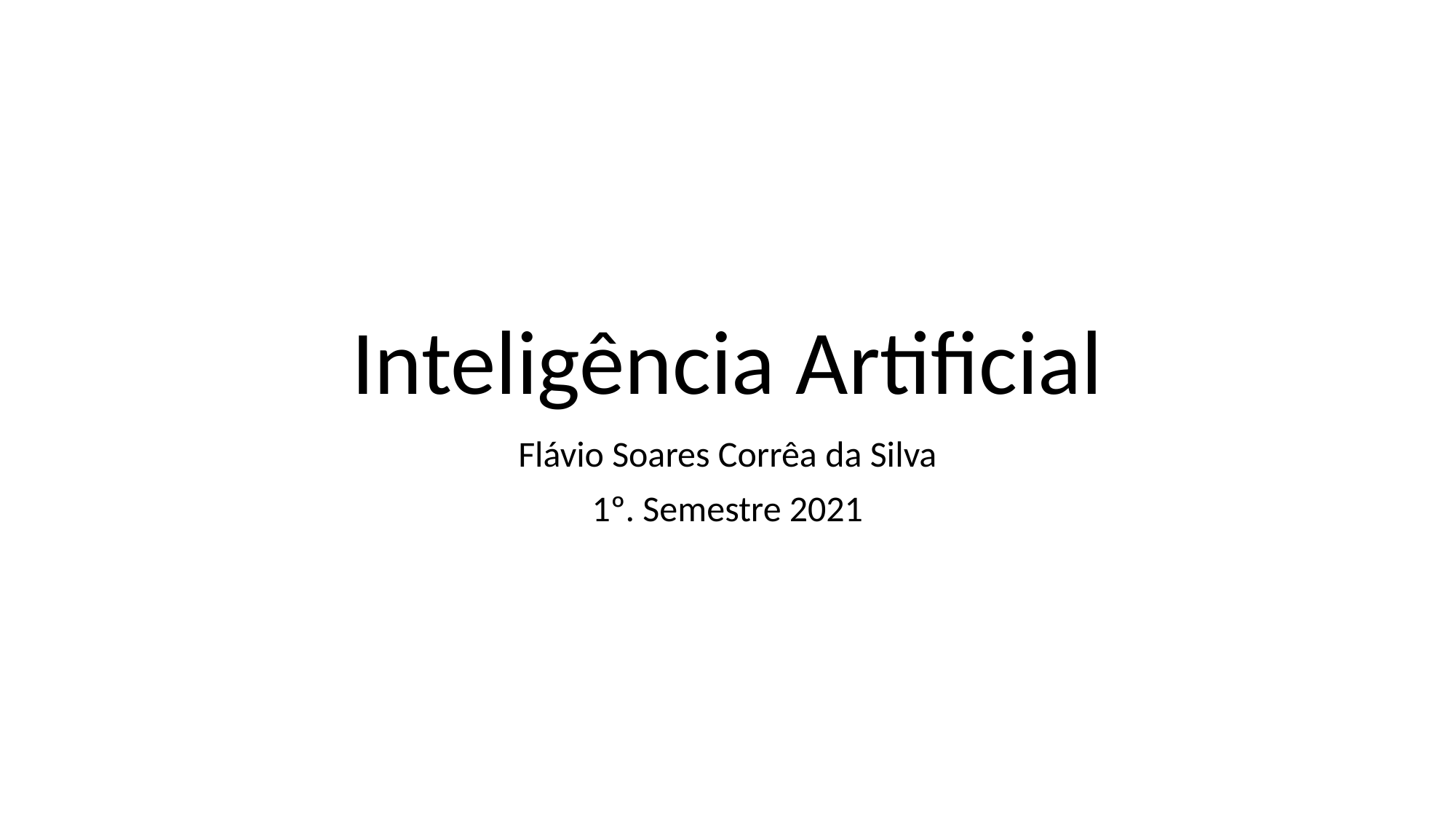

# Inteligência Artificial
Flávio Soares Corrêa da Silva
1º. Semestre 2021